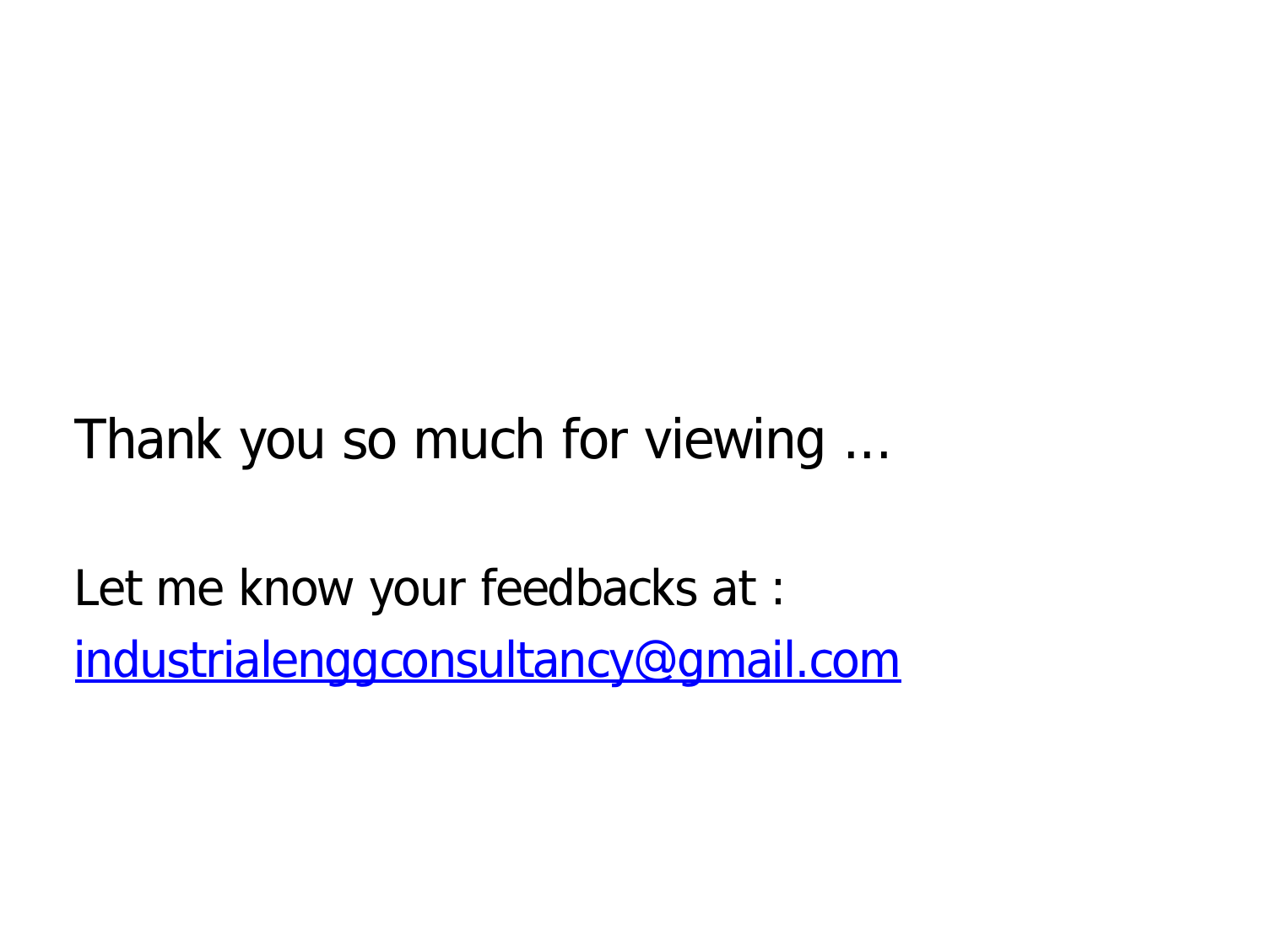

Thank you so much for viewing ...
Let me know your feedbacks at : industrialenggconsultancy@gmail.com